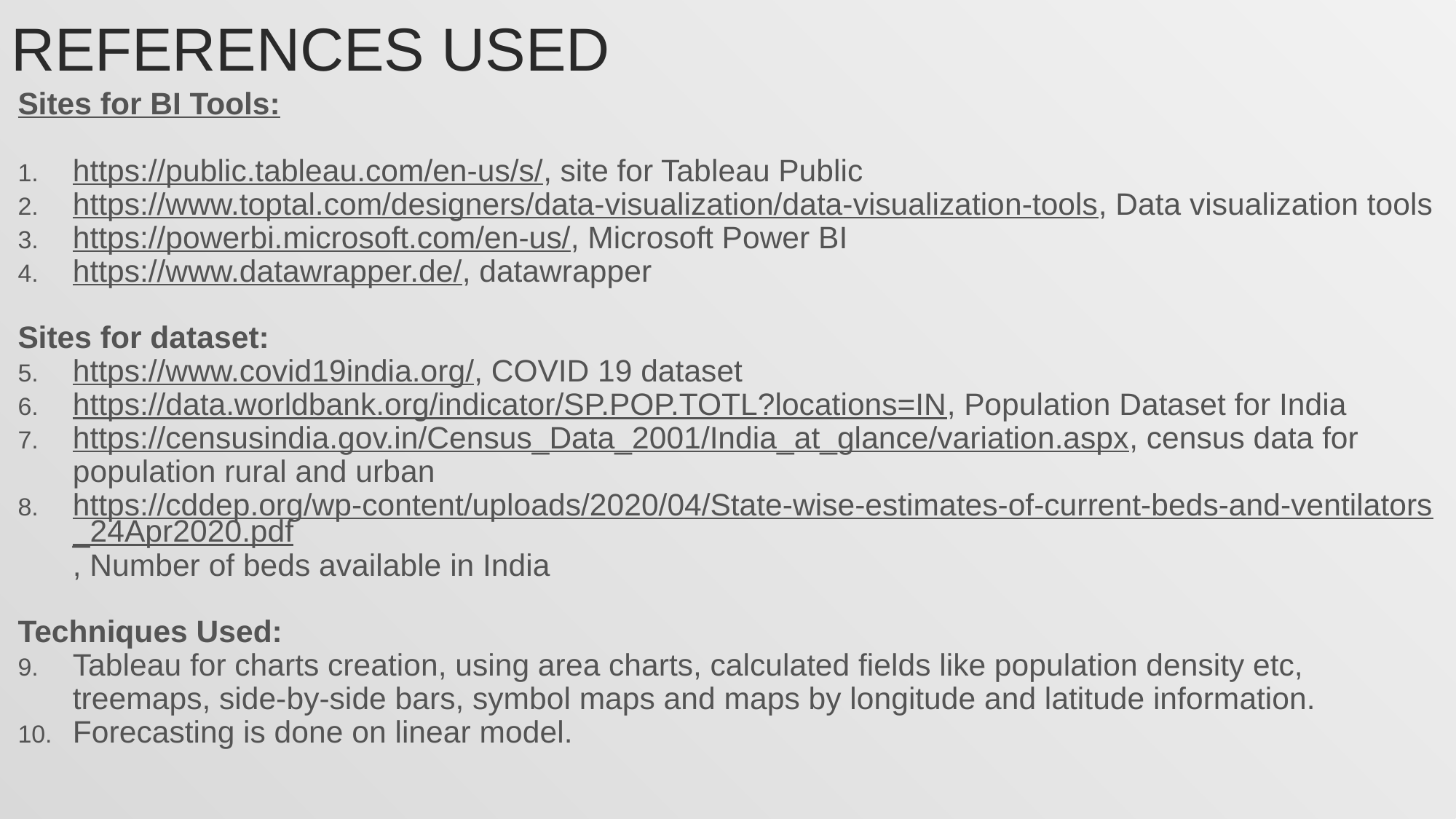

# References Used
Sites for BI Tools:

https://public.tableau.com/en-us/s/, site for Tableau Public
https://www.toptal.com/designers/data-visualization/data-visualization-tools, Data visualization tools
https://powerbi.microsoft.com/en-us/, Microsoft Power BI
https://www.datawrapper.de/, datawrapper

Sites for dataset:
https://www.covid19india.org/, COVID 19 dataset
https://data.worldbank.org/indicator/SP.POP.TOTL?locations=IN, Population Dataset for India
https://censusindia.gov.in/Census_Data_2001/India_at_glance/variation.aspx, census data for population rural and urban
https://cddep.org/wp-content/uploads/2020/04/State-wise-estimates-of-current-beds-and-ventilators_24Apr2020.pdf, Number of beds available in India

Techniques Used:
Tableau for charts creation, using area charts, calculated fields like population density etc, treemaps, side-by-side bars, symbol maps and maps by longitude and latitude information.
Forecasting is done on linear model.